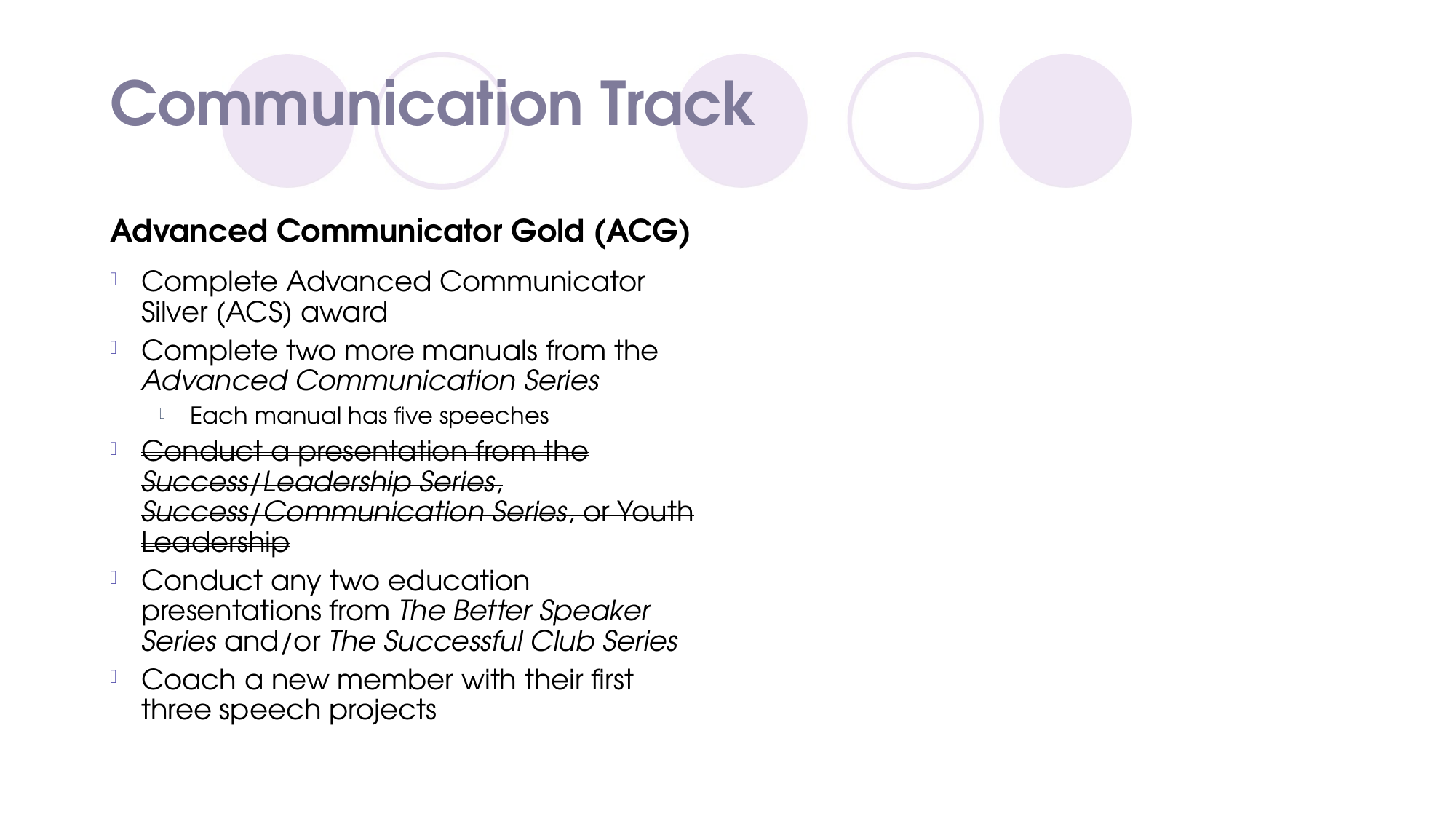

# Communication Track
Advanced Communicator Gold (ACG)

Complete Advanced Communicator Silver (ACS) award
Complete two more manuals from the Advanced Communication Series
Each manual has five speeches
Conduct a presentation from the Success/Leadership Series, Success/Communication Series, or Youth Leadership
Conduct any two education presentations from The Better Speaker Series and/or The Successful Club Series
Coach a new member with their first three speech projects